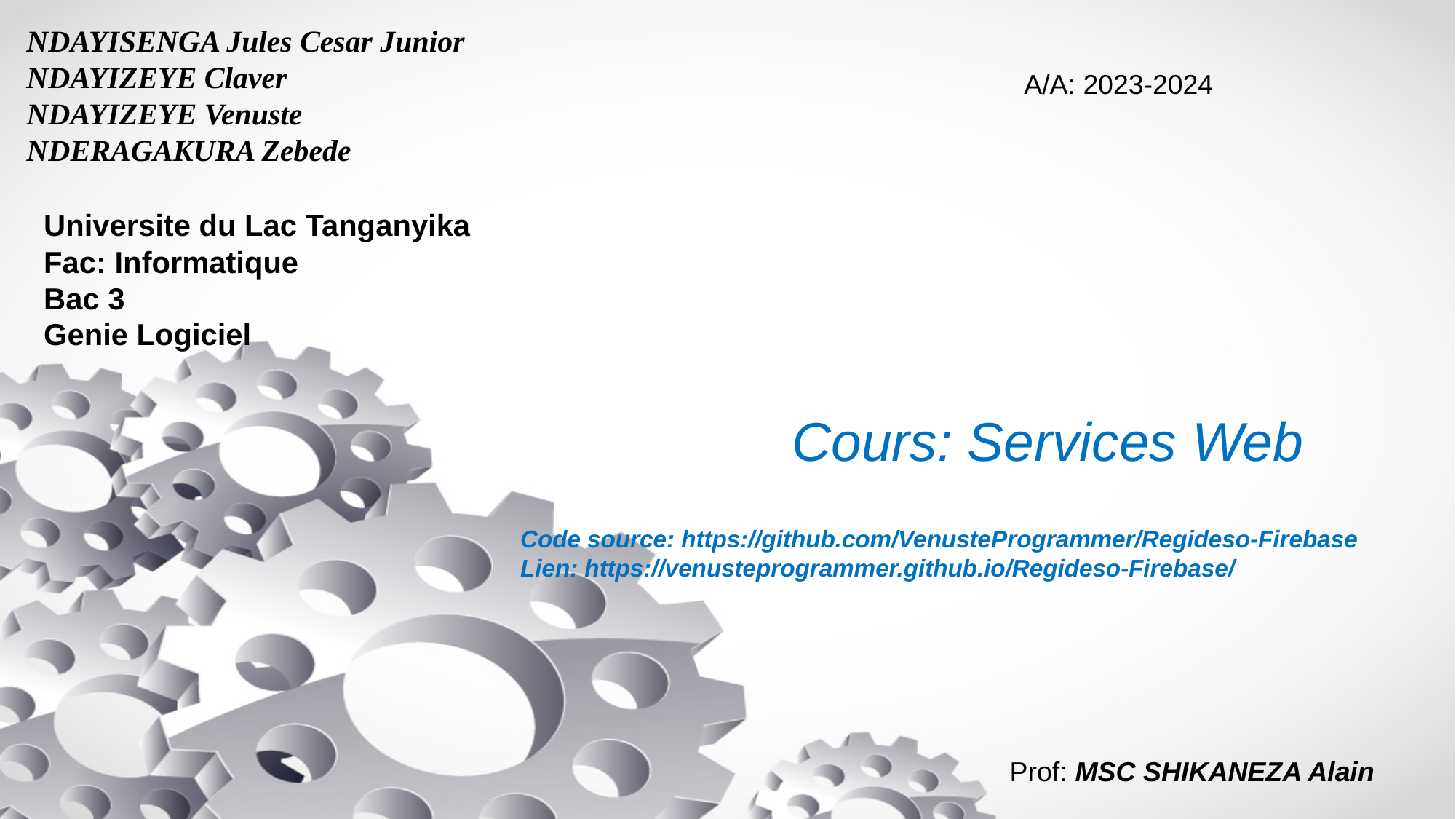

NDAYISENGA Jules Cesar Junior
NDAYIZEYE Claver
NDAYIZEYE Venuste
NDERAGAKURA Zebede
A/A: 2023-2024
Universite du Lac Tanganyika
Fac: Informatique
Bac 3
Genie Logiciel

# Cours: Services Web
Code source: https://github.com/VenusteProgrammer/Regideso-Firebase
Lien: https://venusteprogrammer.github.io/Regideso-Firebase/
Prof: MSC SHIKANEZA Alain